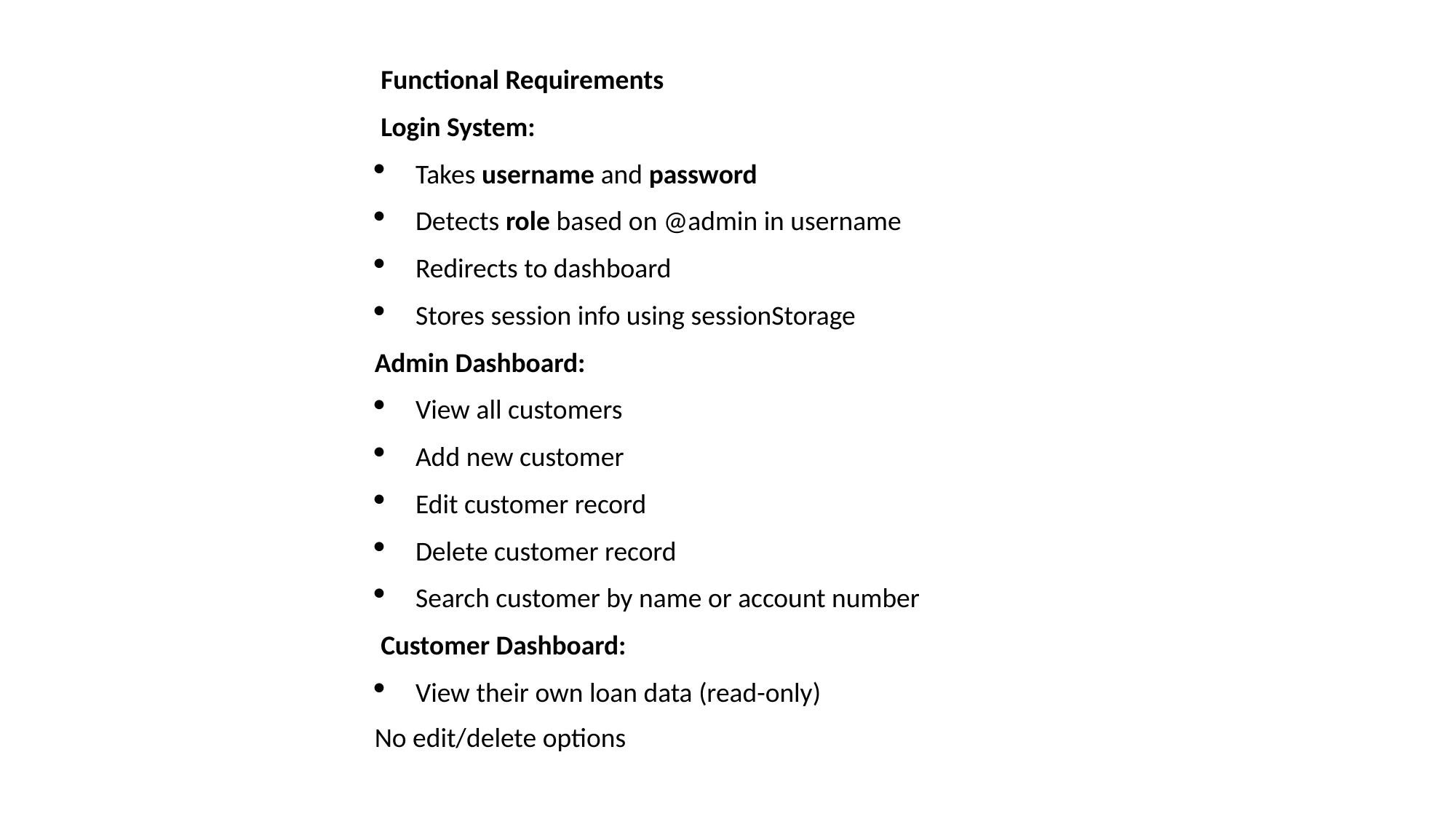

Functional Requirements
 Login System:
Takes username and password
Detects role based on @admin in username
Redirects to dashboard
Stores session info using sessionStorage
Admin Dashboard:
View all customers
Add new customer
Edit customer record
Delete customer record
Search customer by name or account number
 Customer Dashboard:
View their own loan data (read-only)
No edit/delete options